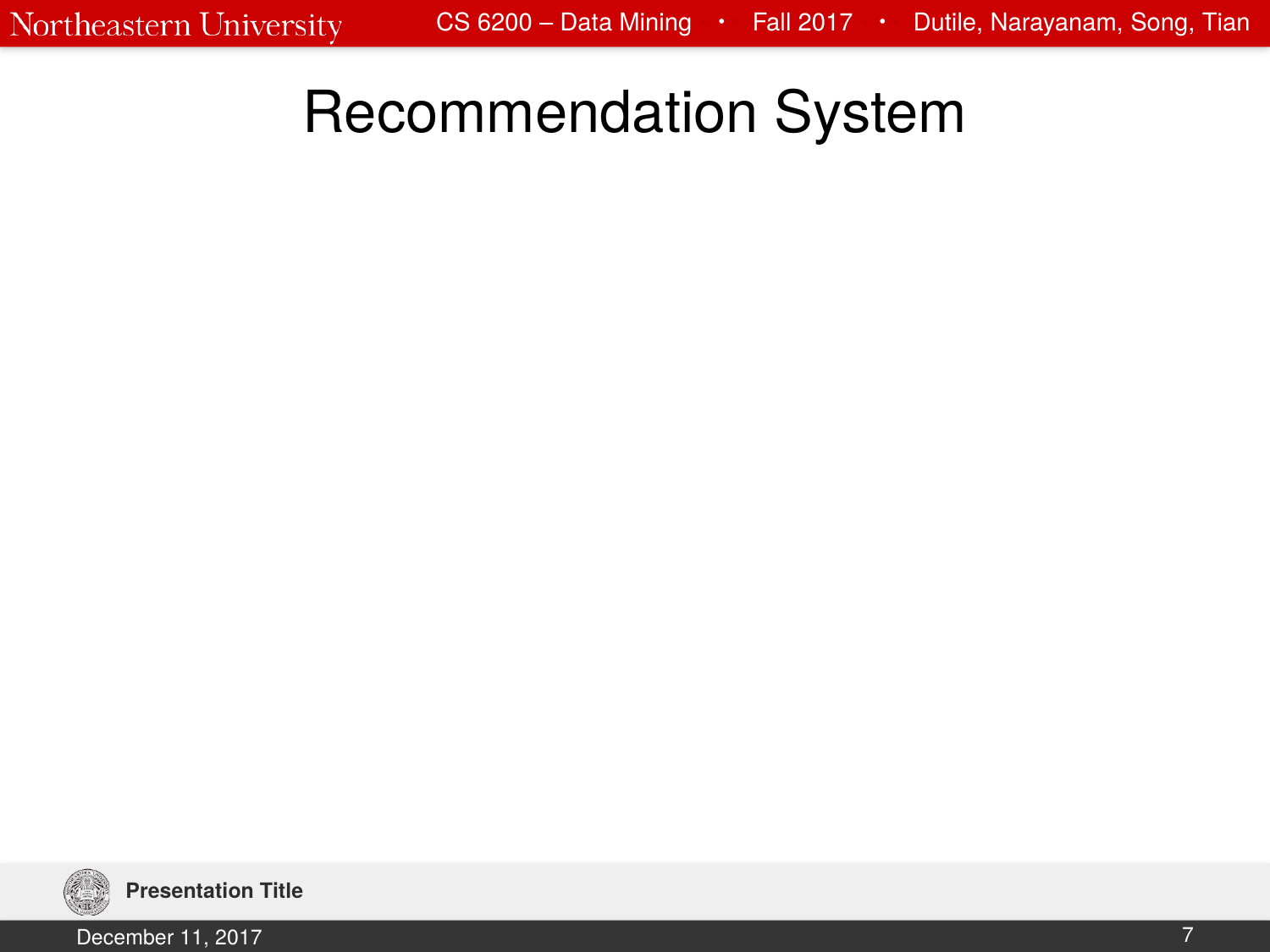

# Recommendation System

Presentation Title
December 11, 2017
7